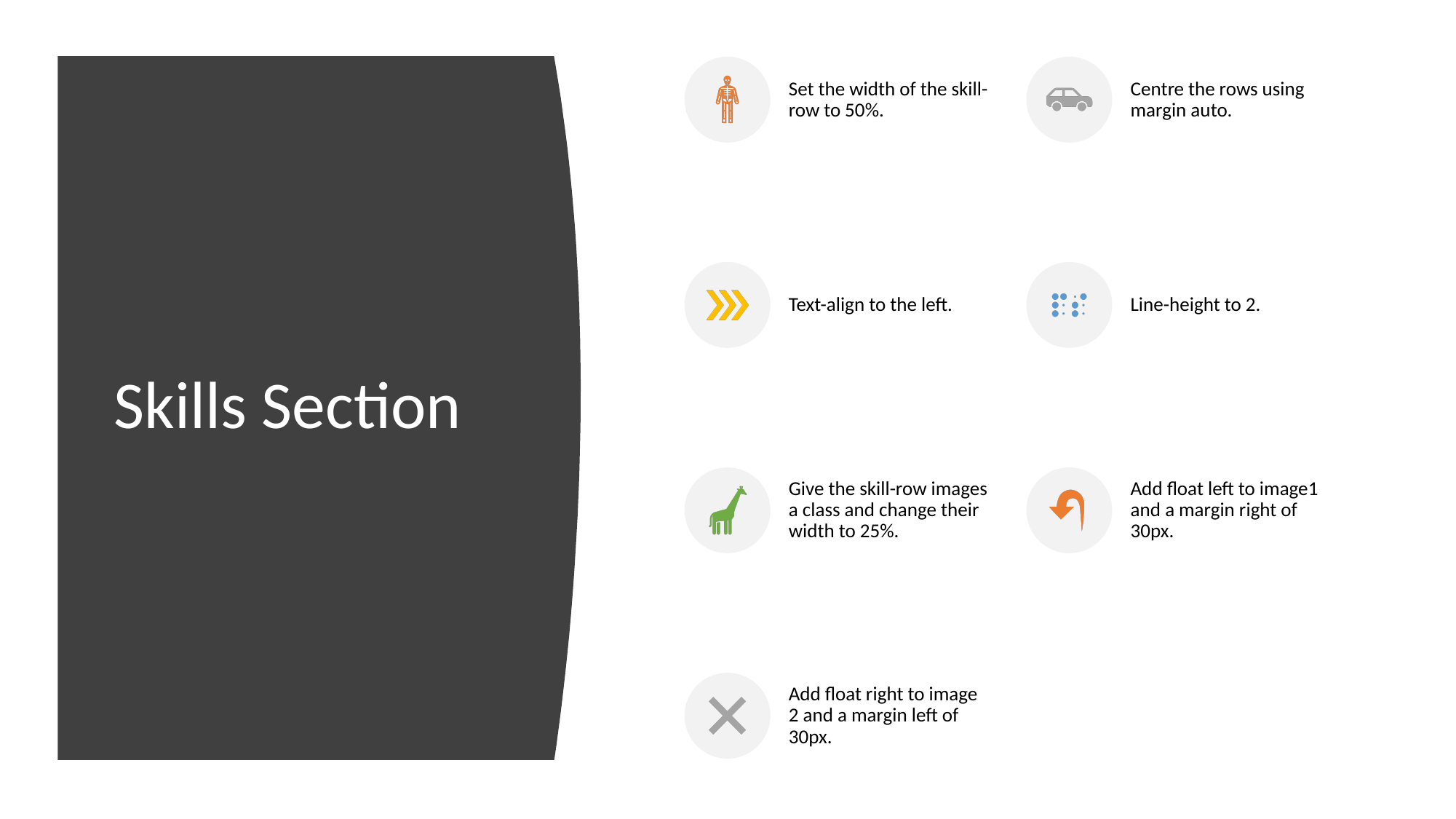

Set the width of the skill-row to 50%.
Centre the rows using margin auto.
Text-align to the left.
Line-height to 2.
Give the skill-row images a class and change their width to 25%.
Add float left to image1 and a margin right of 30px.
Add float right to image 2 and a margin left of 30px.

# Skills Section